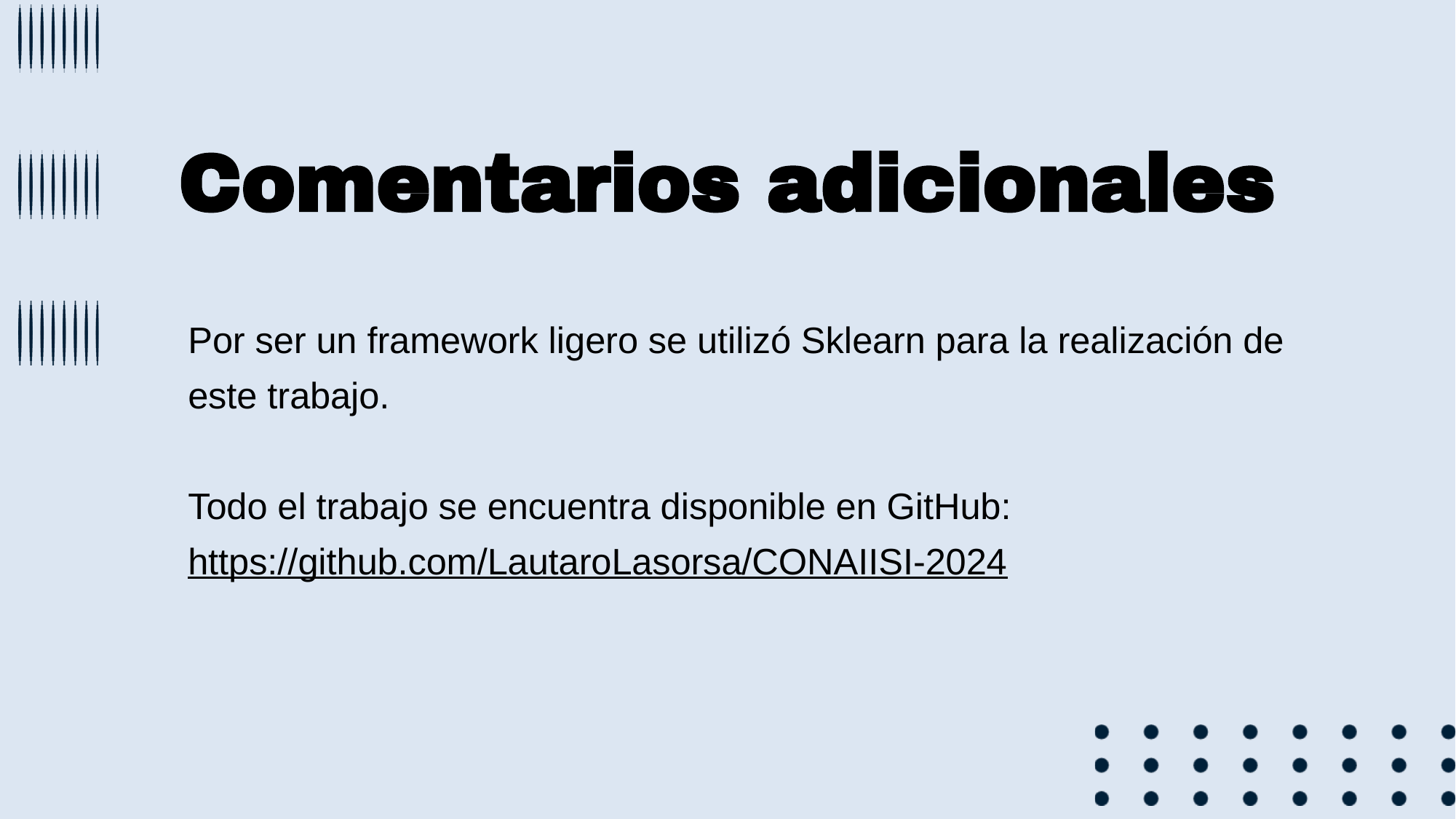

Comentarios adicionales

Por ser un framework ligero se utilizó Sklearn para la realización de este trabajo.

Todo el trabajo se encuentra disponible en GitHub:
https://github.com/LautaroLasorsa/CONAIISI-2024